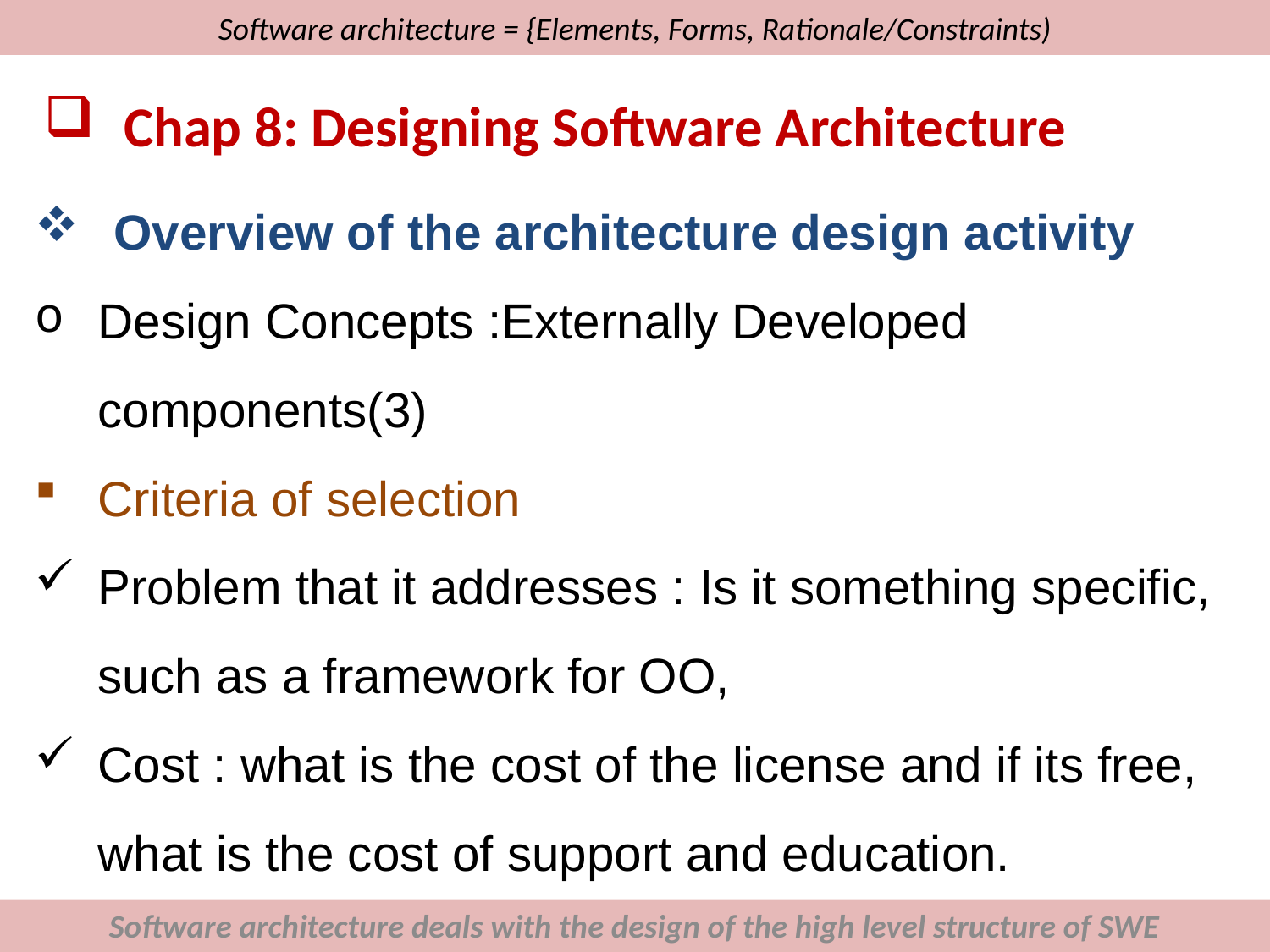

# Software architecture = {Elements, Forms, Rationale/Constraints)
Chap 8: Designing Software Architecture
Overview of the architecture design activity
Design Concepts :Externally Developed components(3)
Criteria of selection
Problem that it addresses : Is it something specific, such as a framework for OO,
Cost : what is the cost of the license and if its free, what is the cost of support and education.

Software architecture deals with the design of the high level structure of SWE